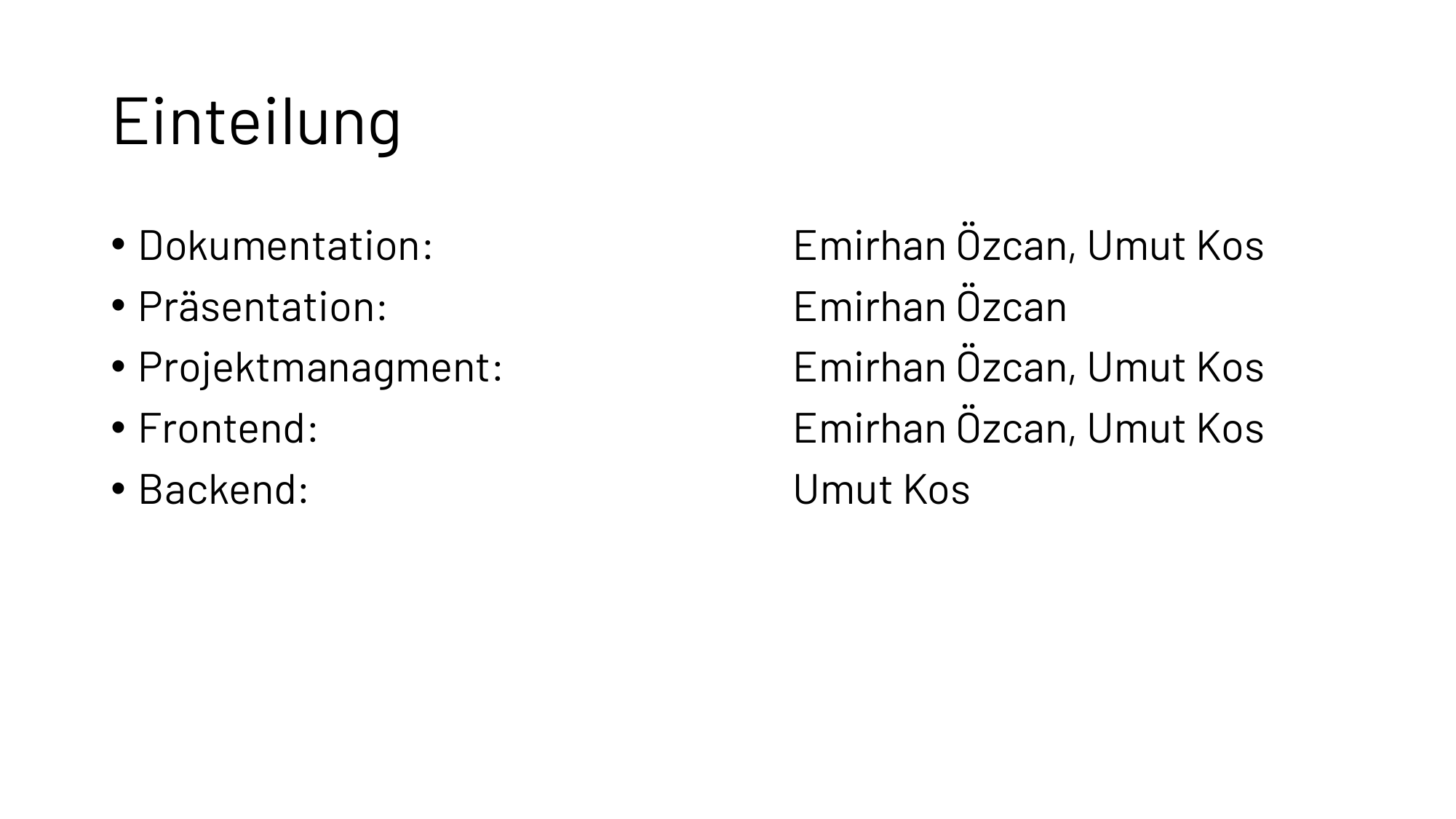

# Einteilung
Dokumentation:				Emirhan Özcan, Umut Kos
Präsentation:				Emirhan Özcan
Projektmanagment:			Emirhan Özcan, Umut Kos
Frontend:					Emirhan Özcan, Umut Kos
Backend:					Umut Kos